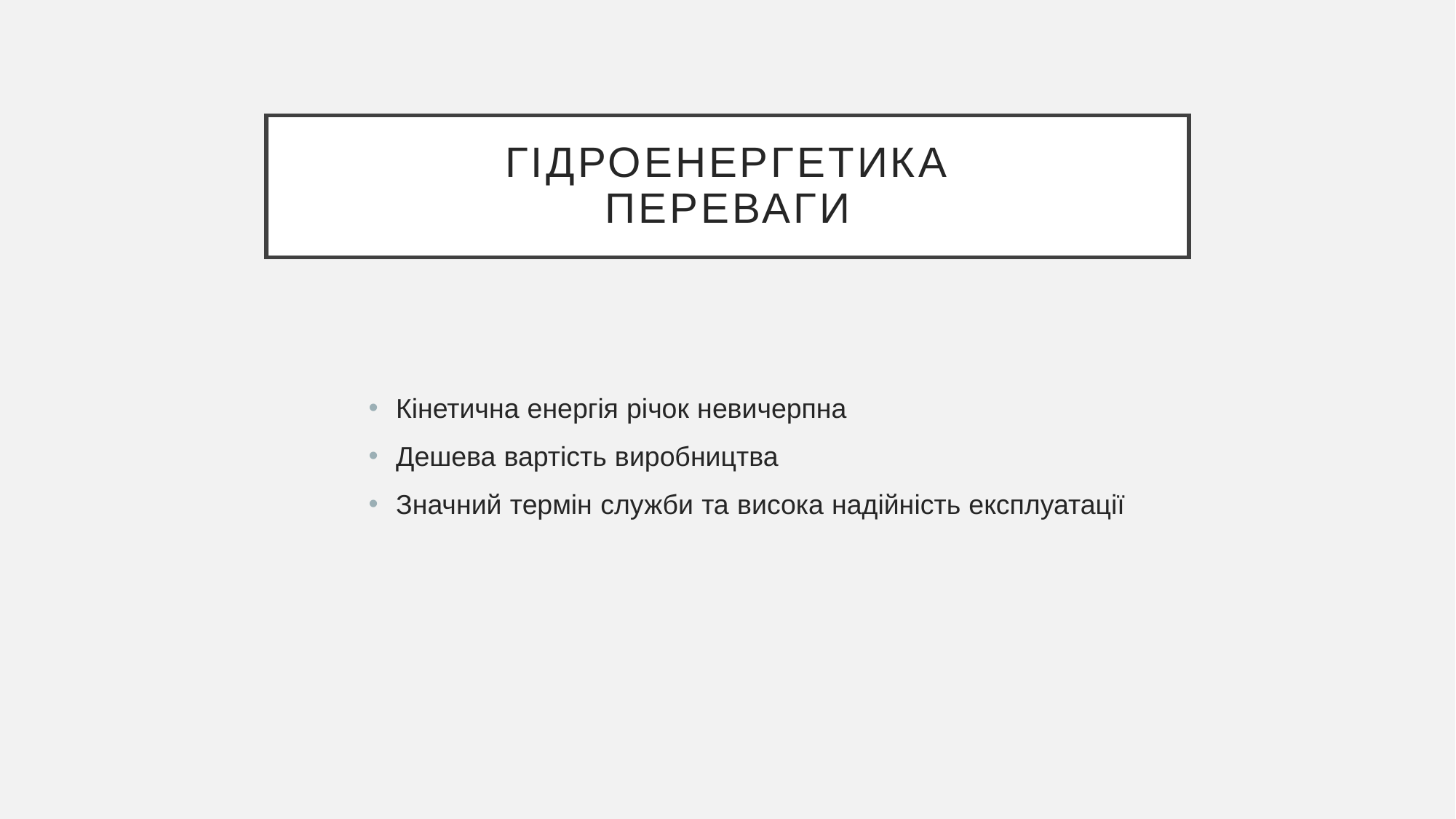

# ГІДРОЕНЕРГЕТИКА ПЕРЕВАГИ
Кінетична енергія річок невичерпна
Дешева вартість виробництва
Значний термін служби та висока надійність експлуатації